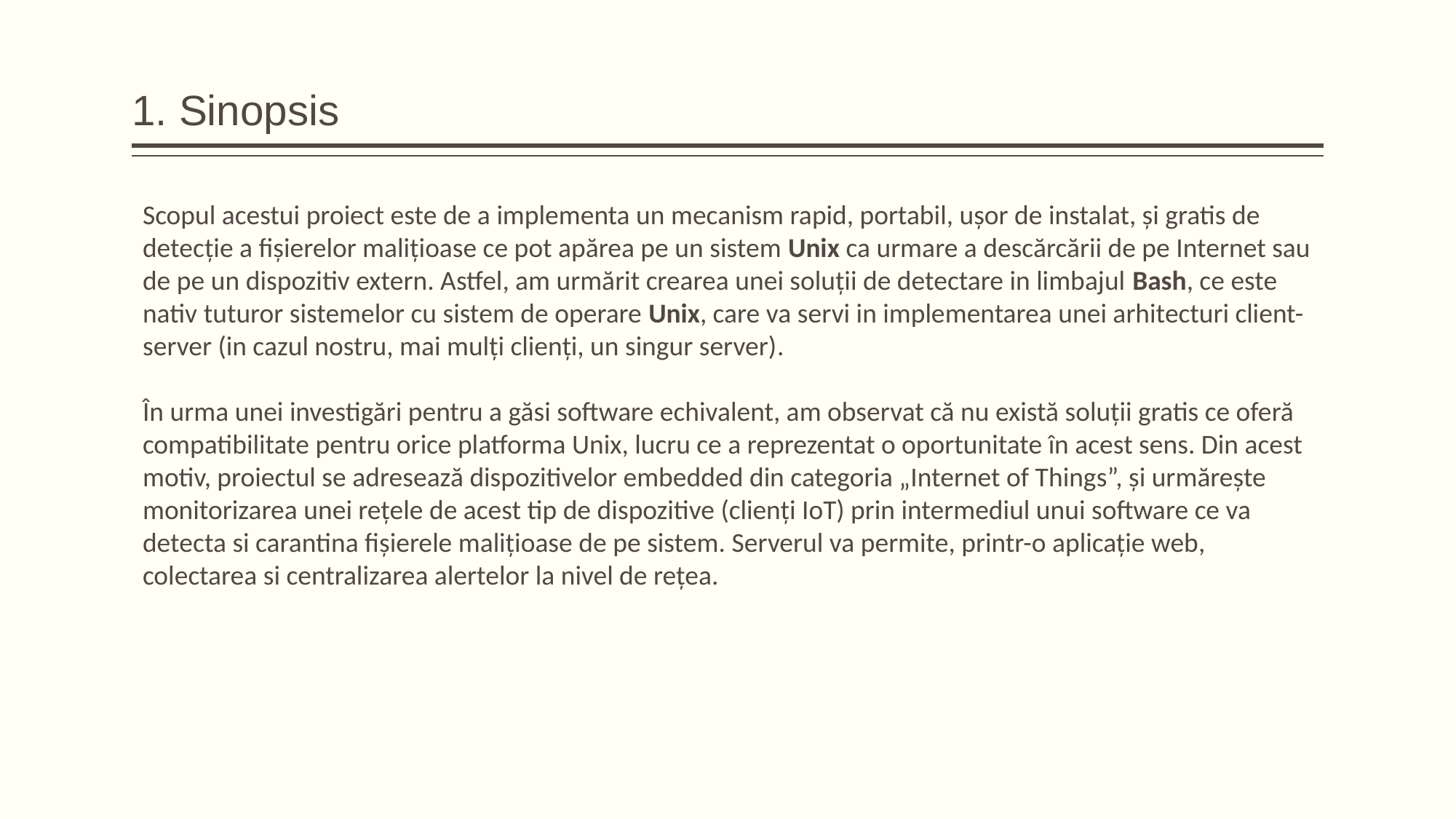

# 1. Sinopsis
Scopul acestui proiect este de a implementa un mecanism rapid, portabil, ușor de instalat, și gratis de detecție a fișierelor malițioase ce pot apărea pe un sistem Unix ca urmare a descărcării de pe Internet sau de pe un dispozitiv extern. Astfel, am urmărit crearea unei soluții de detectare in limbajul Bash, ce este nativ tuturor sistemelor cu sistem de operare Unix, care va servi in implementarea unei arhitecturi client-server (in cazul nostru, mai mulți clienți, un singur server).

În urma unei investigări pentru a găsi software echivalent, am observat că nu există soluții gratis ce oferă compatibilitate pentru orice platforma Unix, lucru ce a reprezentat o oportunitate în acest sens. Din acest motiv, proiectul se adresează dispozitivelor embedded din categoria „Internet of Things”, și urmărește monitorizarea unei rețele de acest tip de dispozitive (clienți IoT) prin intermediul unui software ce va detecta si carantina fișierele malițioase de pe sistem. Serverul va permite, printr-o aplicație web, colectarea si centralizarea alertelor la nivel de rețea.